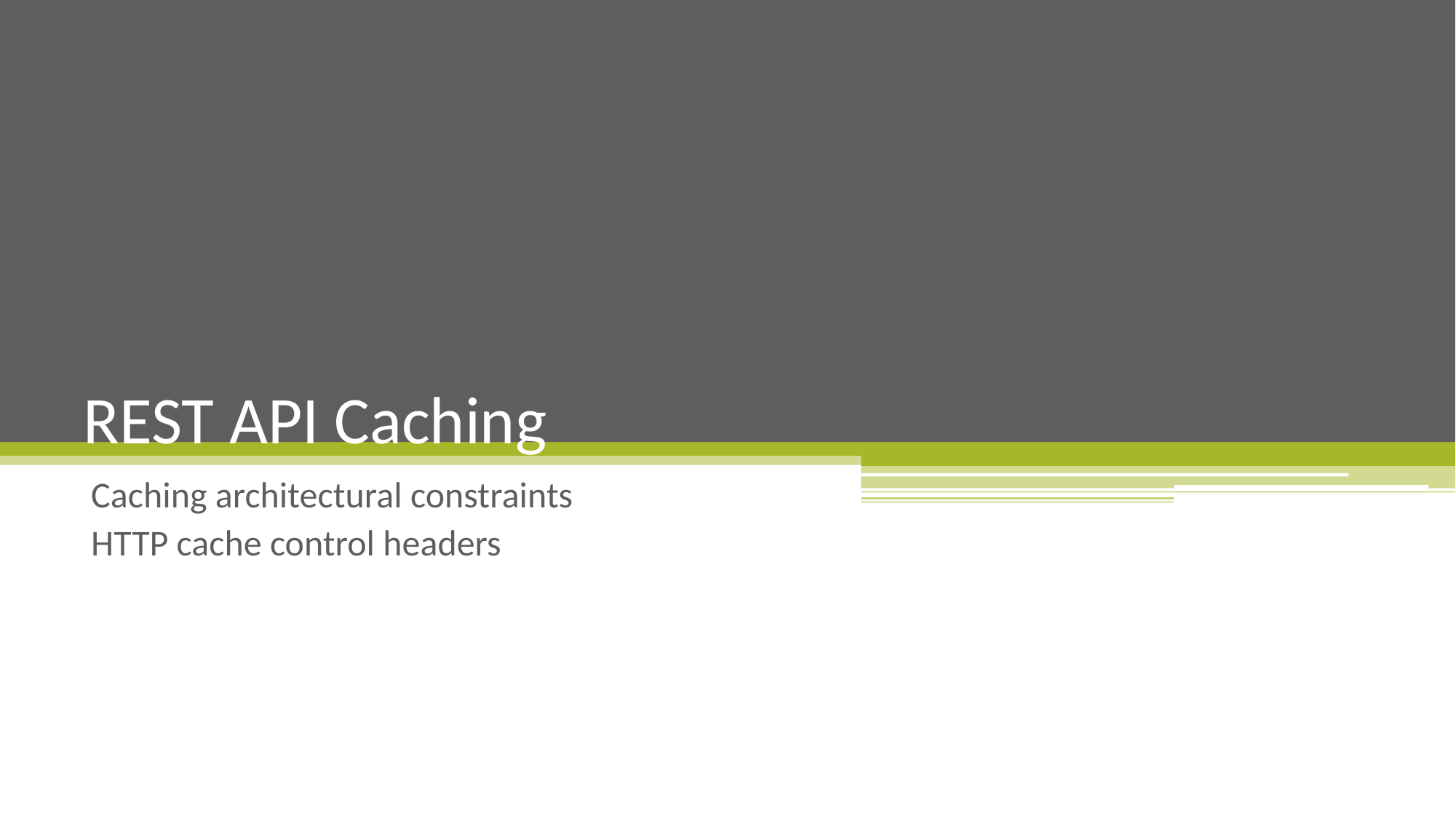

# REST API Caching
Caching architectural constraints
HTTP cache control headers